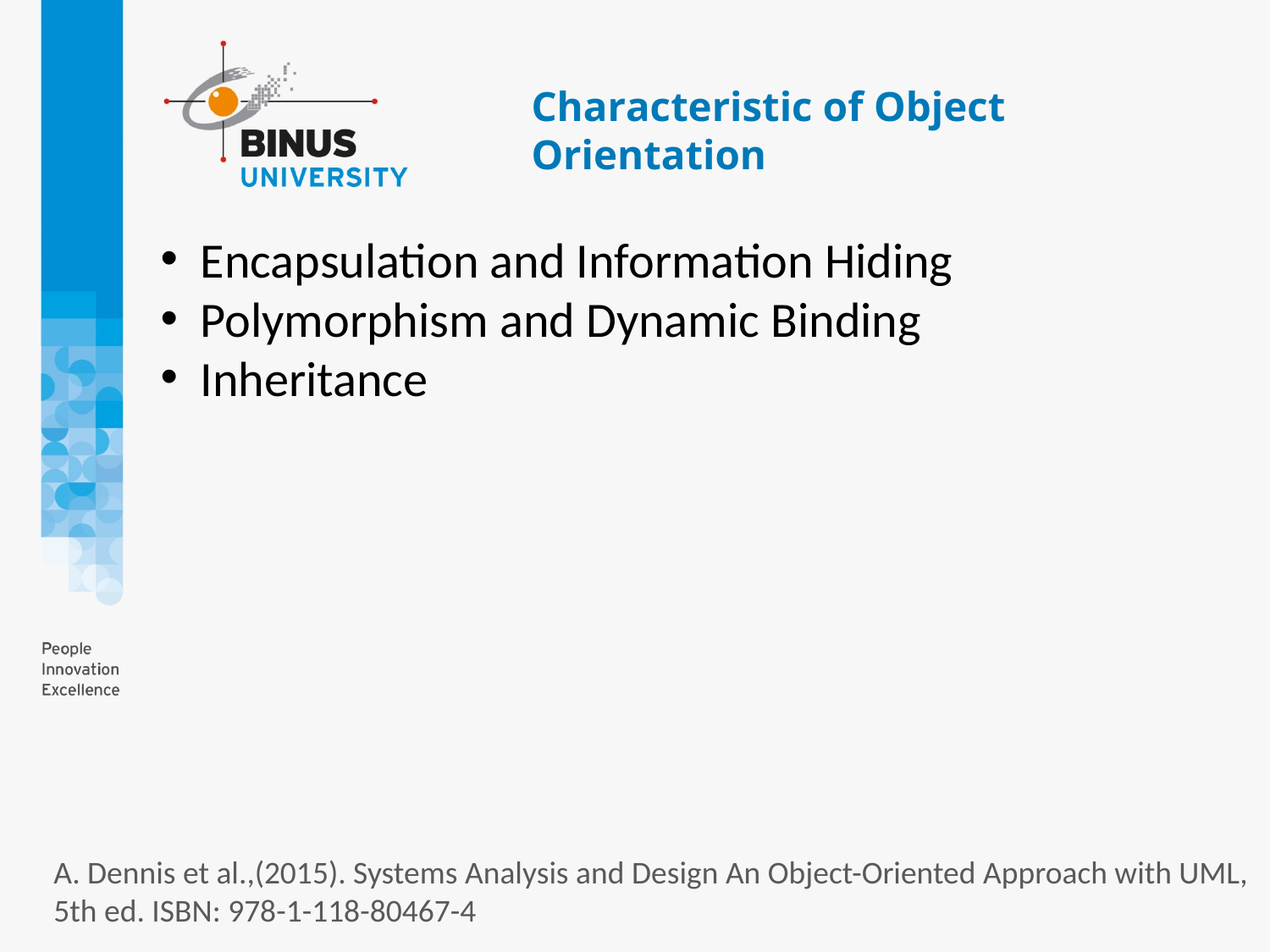

# Characteristic of Object Orientation
Encapsulation and Information Hiding
Polymorphism and Dynamic Binding
Inheritance
A. Dennis et al.,(2015). Systems Analysis and Design An Object-Oriented Approach with UML, 5th ed. ISBN: 978-1-118-80467-4